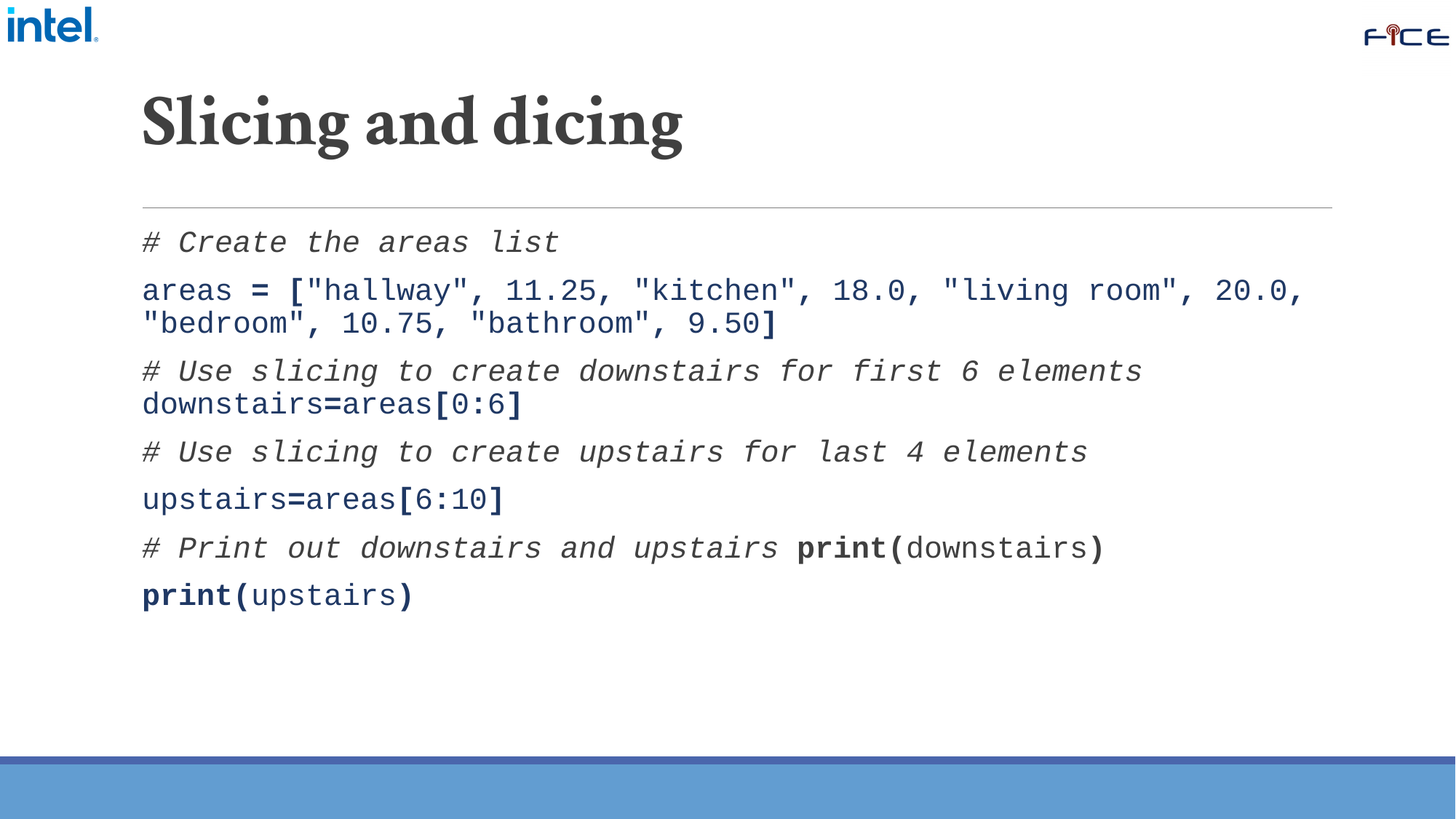

# Slicing and dicing
# Create the areas list
areas = ["hallway", 11.25, "kitchen", 18.0, "living room", 20.0, "bedroom", 10.75, "bathroom", 9.50]
# Use slicing to create downstairs for first 6 elements downstairs=areas[0:6]
# Use slicing to create upstairs for last 4 elements
upstairs=areas[6:10]
# Print out downstairs and upstairs print(downstairs)
print(upstairs)